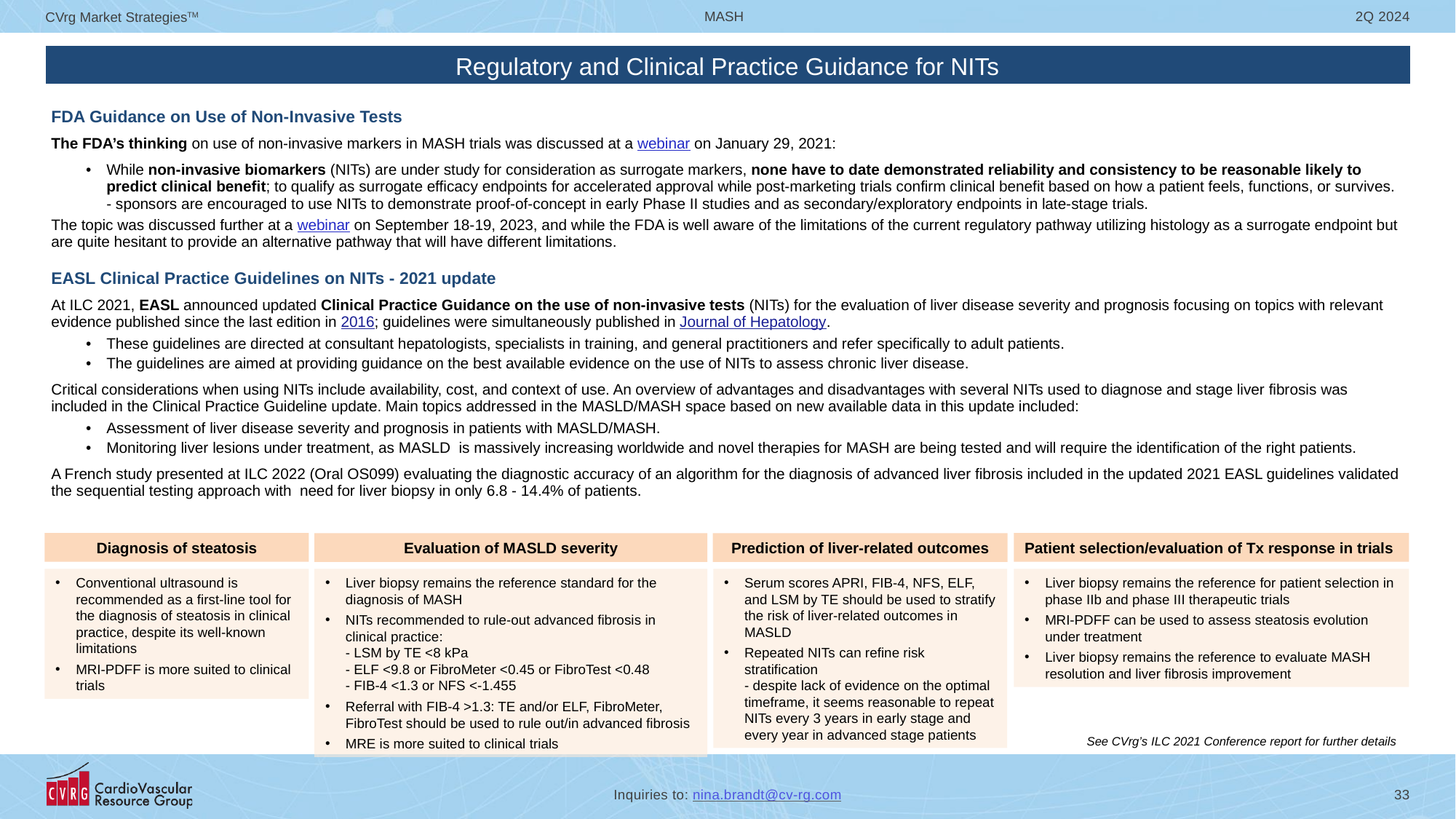

# Regulatory and Clinical Practice Guidance for NITs
|  |
| --- |
|  |
| FDA Guidance on Use of Non-Invasive Tests The FDA’s thinking on use of non-invasive markers in MASH trials was discussed at a webinar on January 29, 2021: While non-invasive biomarkers (NITs) are under study for consideration as surrogate markers, none have to date demonstrated reliability and consistency to be reasonable likely to predict clinical benefit; to qualify as surrogate efficacy endpoints for accelerated approval while post-marketing trials confirm clinical benefit based on how a patient feels, functions, or survives. - sponsors are encouraged to use NITs to demonstrate proof-of-concept in early Phase II studies and as secondary/exploratory endpoints in late-stage trials. The topic was discussed further at a webinar on September 18-19, 2023, and while the FDA is well aware of the limitations of the current regulatory pathway utilizing histology as a surrogate endpoint but are quite hesitant to provide an alternative pathway that will have different limitations. EASL Clinical Practice Guidelines on NITs - 2021 update At ILC 2021, EASL announced updated Clinical Practice Guidance on the use of non-invasive tests (NITs) for the evaluation of liver disease severity and prognosis focusing on topics with relevant evidence published since the last edition in 2016; guidelines were simultaneously published in Journal of Hepatology. These guidelines are directed at consultant hepatologists, specialists in training, and general practitioners and refer specifically to adult patients. The guidelines are aimed at providing guidance on the best available evidence on the use of NITs to assess chronic liver disease. Critical considerations when using NITs include availability, cost, and context of use. An overview of advantages and disadvantages with several NITs used to diagnose and stage liver fibrosis was included in the Clinical Practice Guideline update. Main topics addressed in the MASLD/MASH space based on new available data in this update included: Assessment of liver disease severity and prognosis in patients with MASLD/MASH. Monitoring liver lesions under treatment, as MASLD is massively increasing worldwide and novel therapies for MASH are being tested and will require the identification of the right patients. A French study presented at ILC 2022 (Oral OS099) evaluating the diagnostic accuracy of an algorithm for the diagnosis of advanced liver fibrosis included in the updated 2021 EASL guidelines validated the sequential testing approach with need for liver biopsy in only 6.8 - 14.4% of patients. |
Diagnosis of steatosis
Patient selection/evaluation of Tx response in trials
Prediction of liver-related outcomes
Evaluation of MASLD severity
Conventional ultrasound is recommended as a first-line tool for the diagnosis of steatosis in clinical practice, despite its well-known limitations
MRI-PDFF is more suited to clinical trials
Liver biopsy remains the reference for patient selection in phase IIb and phase III therapeutic trials
MRI-PDFF can be used to assess steatosis evolution under treatment
Liver biopsy remains the reference to evaluate MASH resolution and liver fibrosis improvement
Serum scores APRI, FIB-4, NFS, ELF, and LSM by TE should be used to stratify the risk of liver-related outcomes in MASLD
Repeated NITs can refine risk stratification
- despite lack of evidence on the optimal timeframe, it seems reasonable to repeat NITs every 3 years in early stage and every year in advanced stage patients
Liver biopsy remains the reference standard for the diagnosis of MASH
NITs recommended to rule-out advanced fibrosis in clinical practice:
- LSM by TE <8 kPa
- ELF <9.8 or FibroMeter <0.45 or FibroTest <0.48
- FIB-4 <1.3 or NFS <-1.455
Referral with FIB-4 >1.3: TE and/or ELF, FibroMeter, FibroTest should be used to rule out/in advanced fibrosis
MRE is more suited to clinical trials
See CVrg’s ILC 2021 Conference report for further details